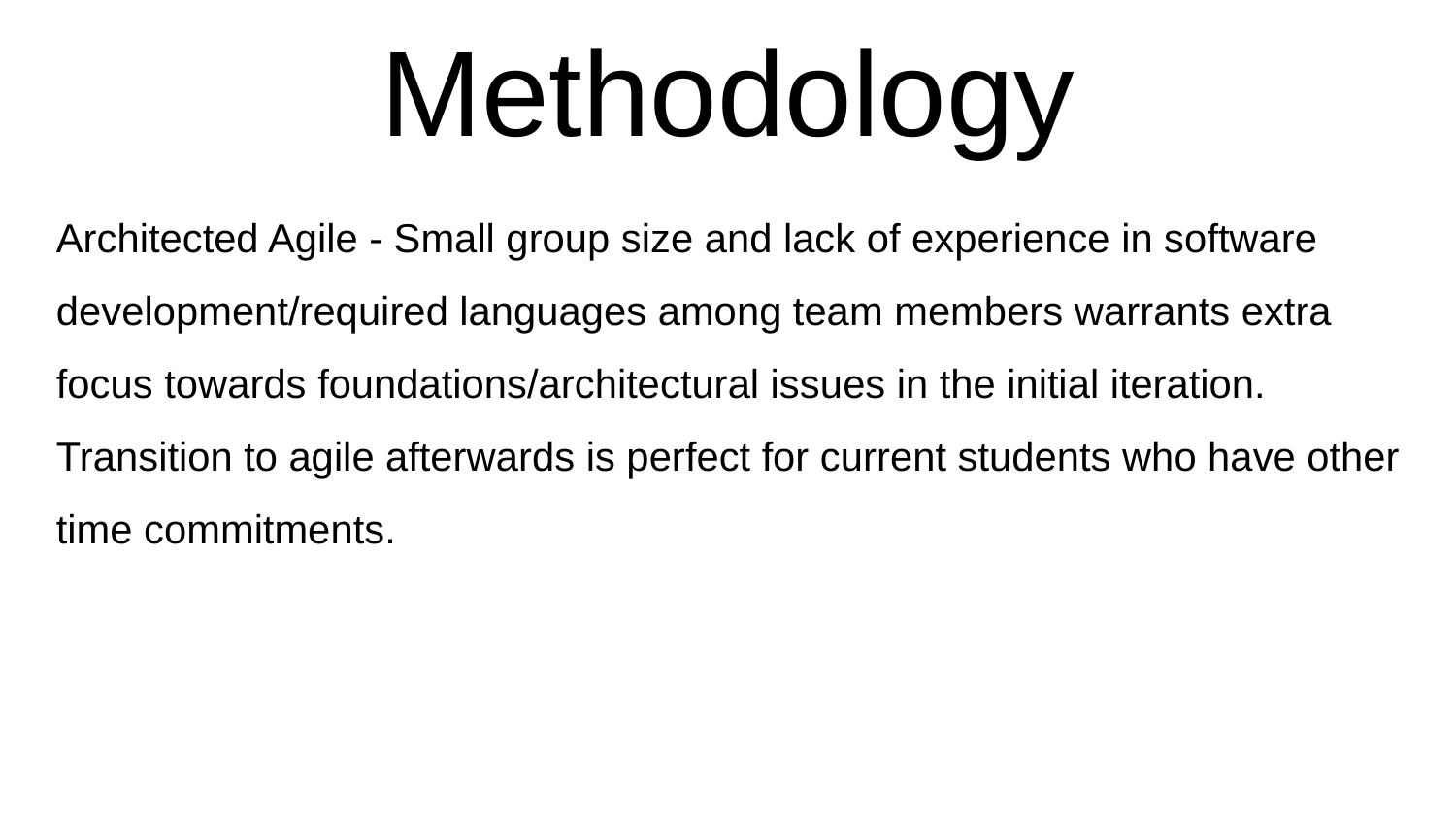

Methodology
Architected Agile - Small group size and lack of experience in software development/required languages among team members warrants extra focus towards foundations/architectural issues in the initial iteration. Transition to agile afterwards is perfect for current students who have other time commitments.